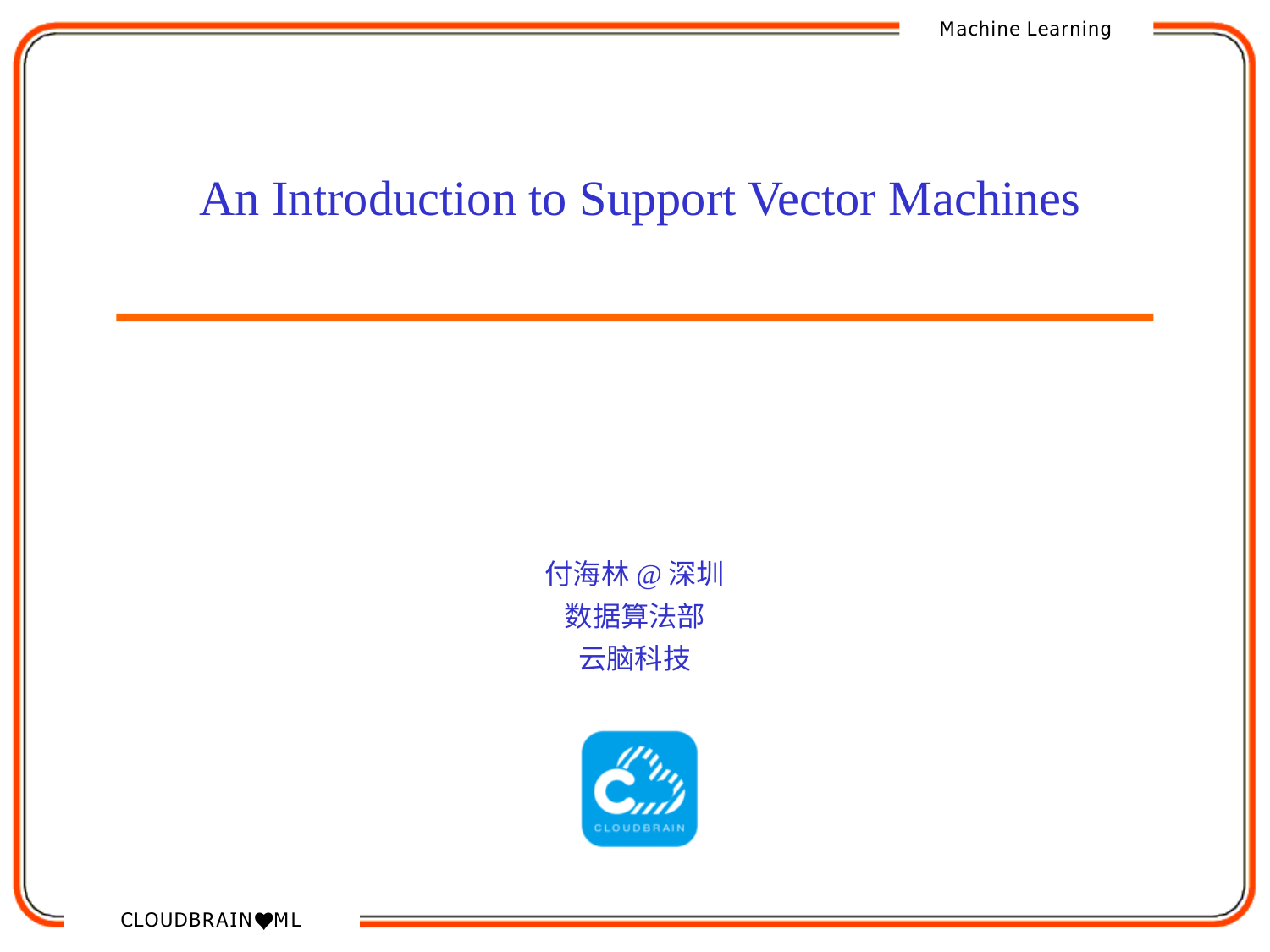

# An Introduction to Support Vector Machines